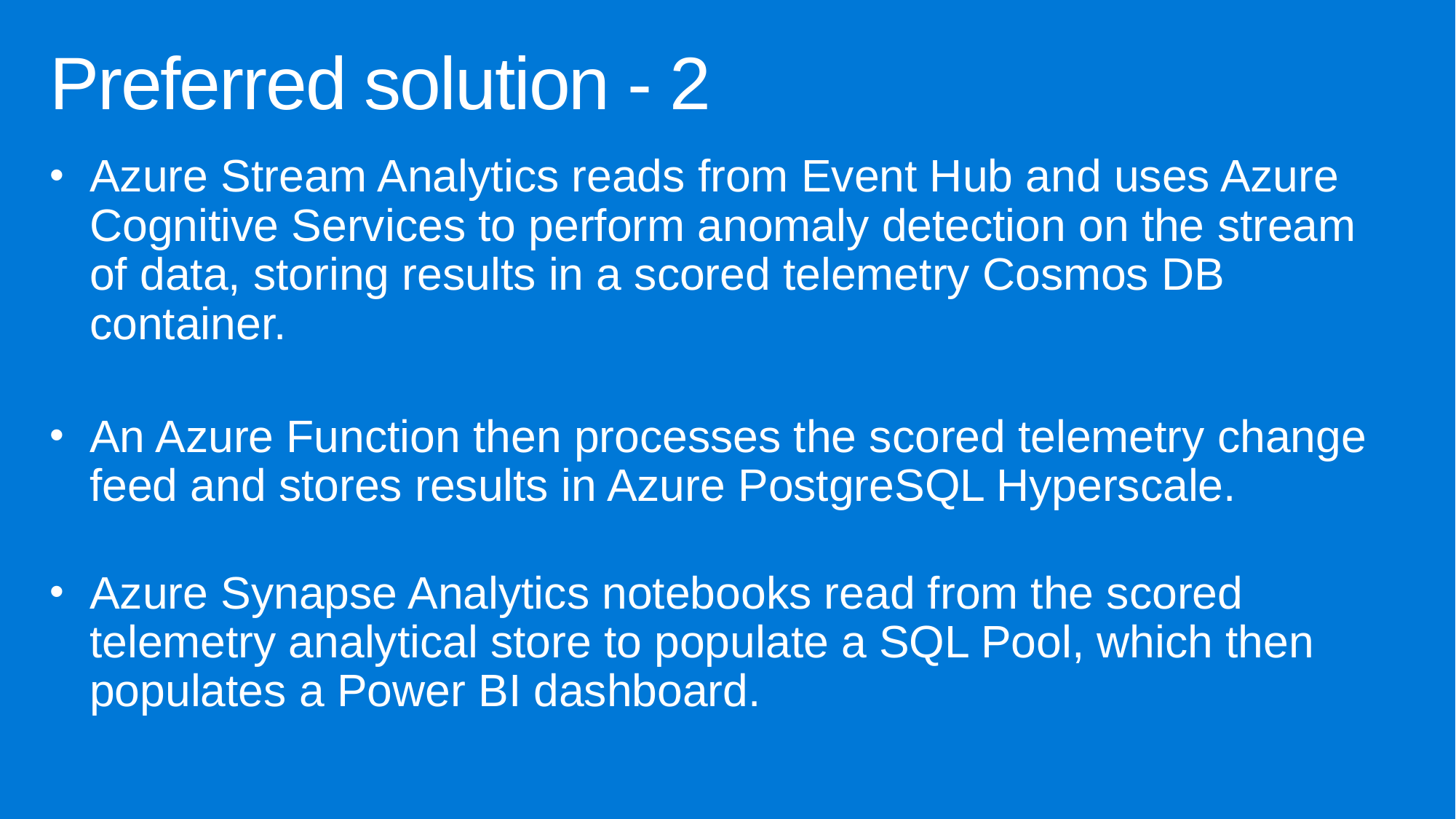

# Preferred solution - 2
Azure Stream Analytics reads from Event Hub and uses Azure Cognitive Services to perform anomaly detection on the stream of data, storing results in a scored telemetry Cosmos DB container.
An Azure Function then processes the scored telemetry change feed and stores results in Azure PostgreSQL Hyperscale.
Azure Synapse Analytics notebooks read from the scored telemetry analytical store to populate a SQL Pool, which then populates a Power BI dashboard.